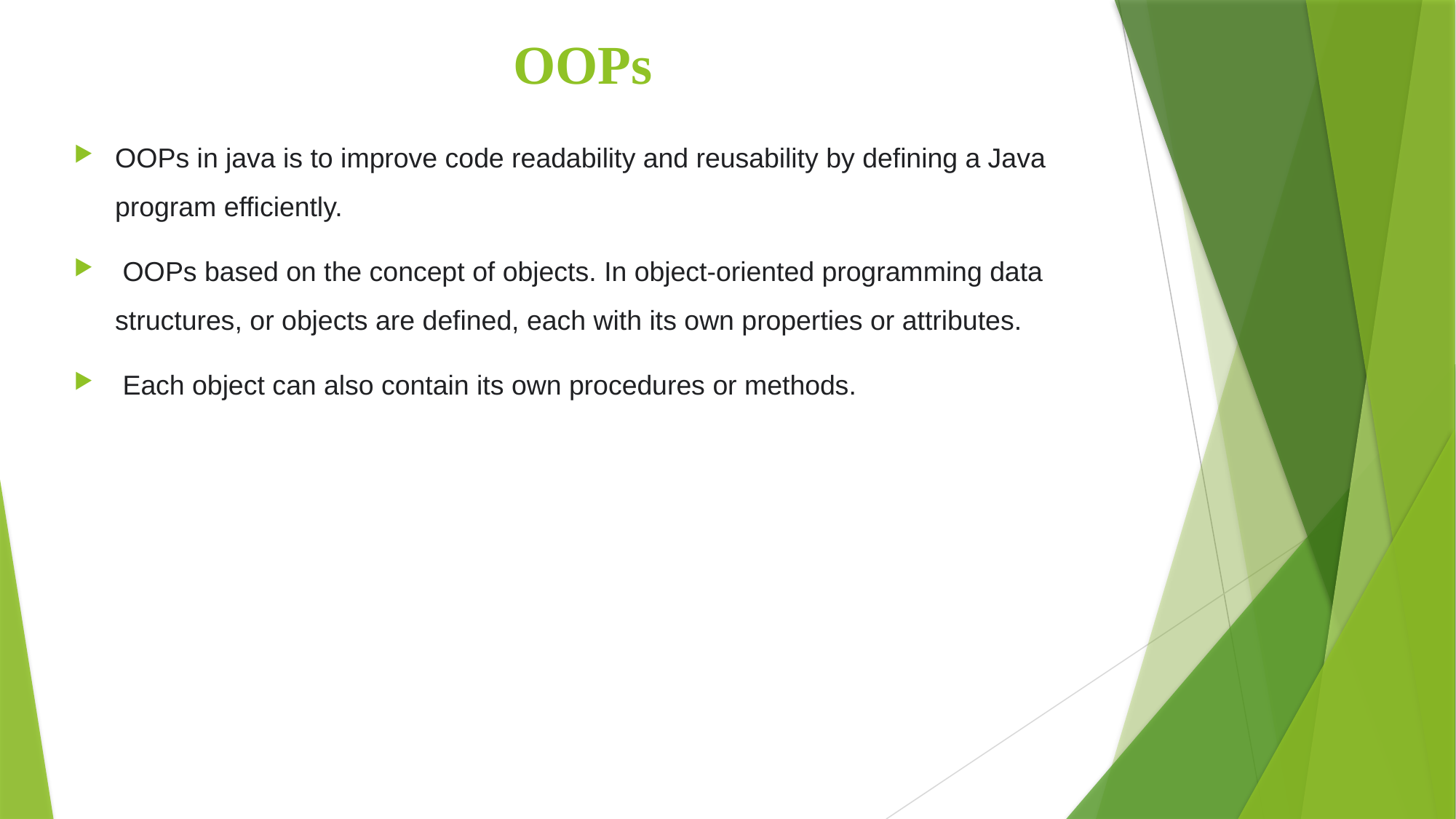

# OOPs
OOPs in java is to improve code readability and reusability by defining a Java program efficiently.
 OOPs based on the concept of objects. In object-oriented programming data structures, or objects are defined, each with its own properties or attributes.
 Each object can also contain its own procedures or methods.